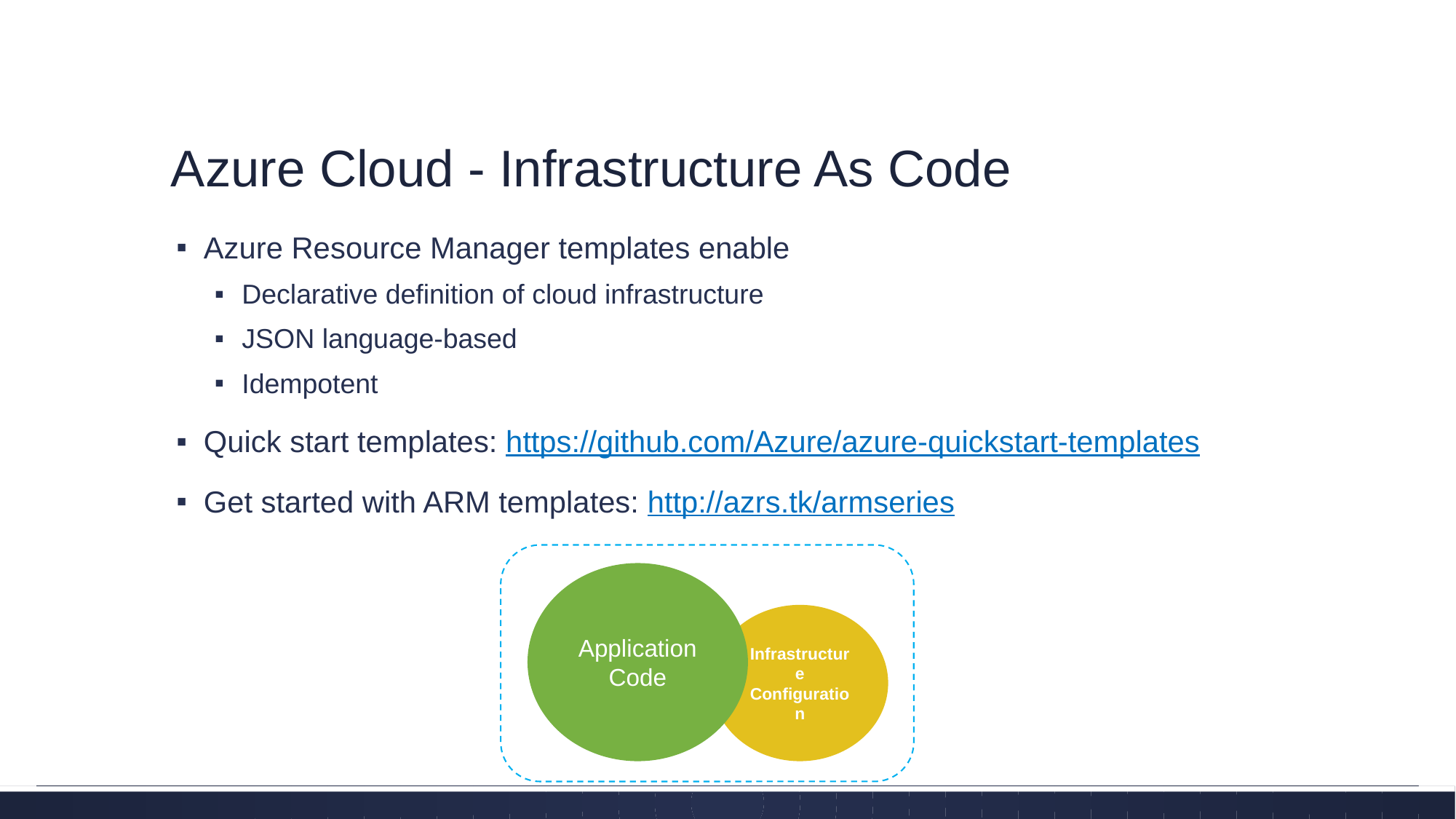

# Azure Cloud - Infrastructure As Code
Azure Resource Manager templates enable
Declarative definition of cloud infrastructure
JSON language-based
Idempotent
Quick start templates: https://github.com/Azure/azure-quickstart-templates
Get started with ARM templates: http://azrs.tk/armseries

Application Code
Infrastructure Configuration